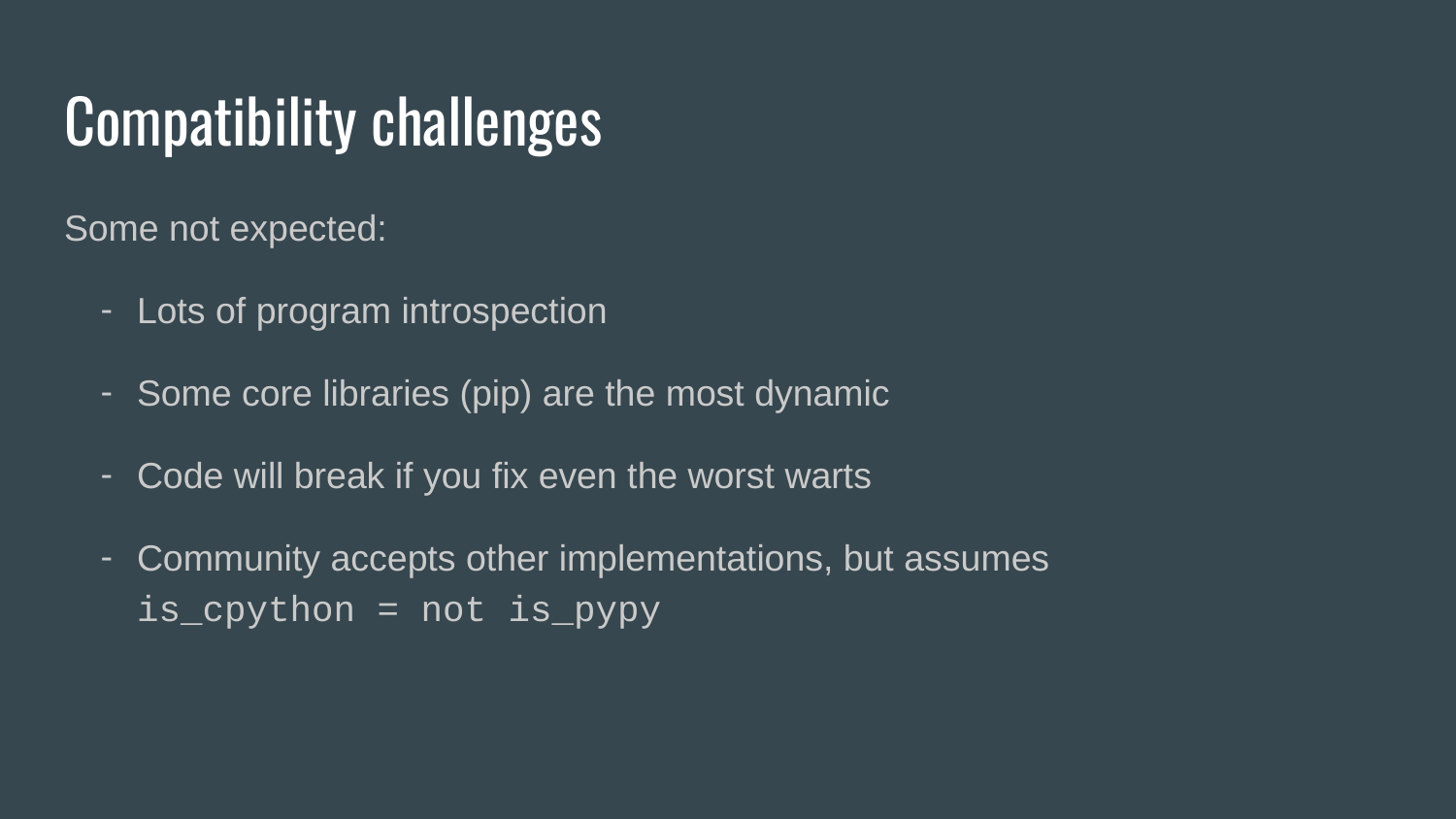

# Compatibility challenges
Some not expected:
Lots of program introspection
Some core libraries (pip) are the most dynamic
Code will break if you fix even the worst warts
Community accepts other implementations, but assumes
is_cpython = not is_pypy